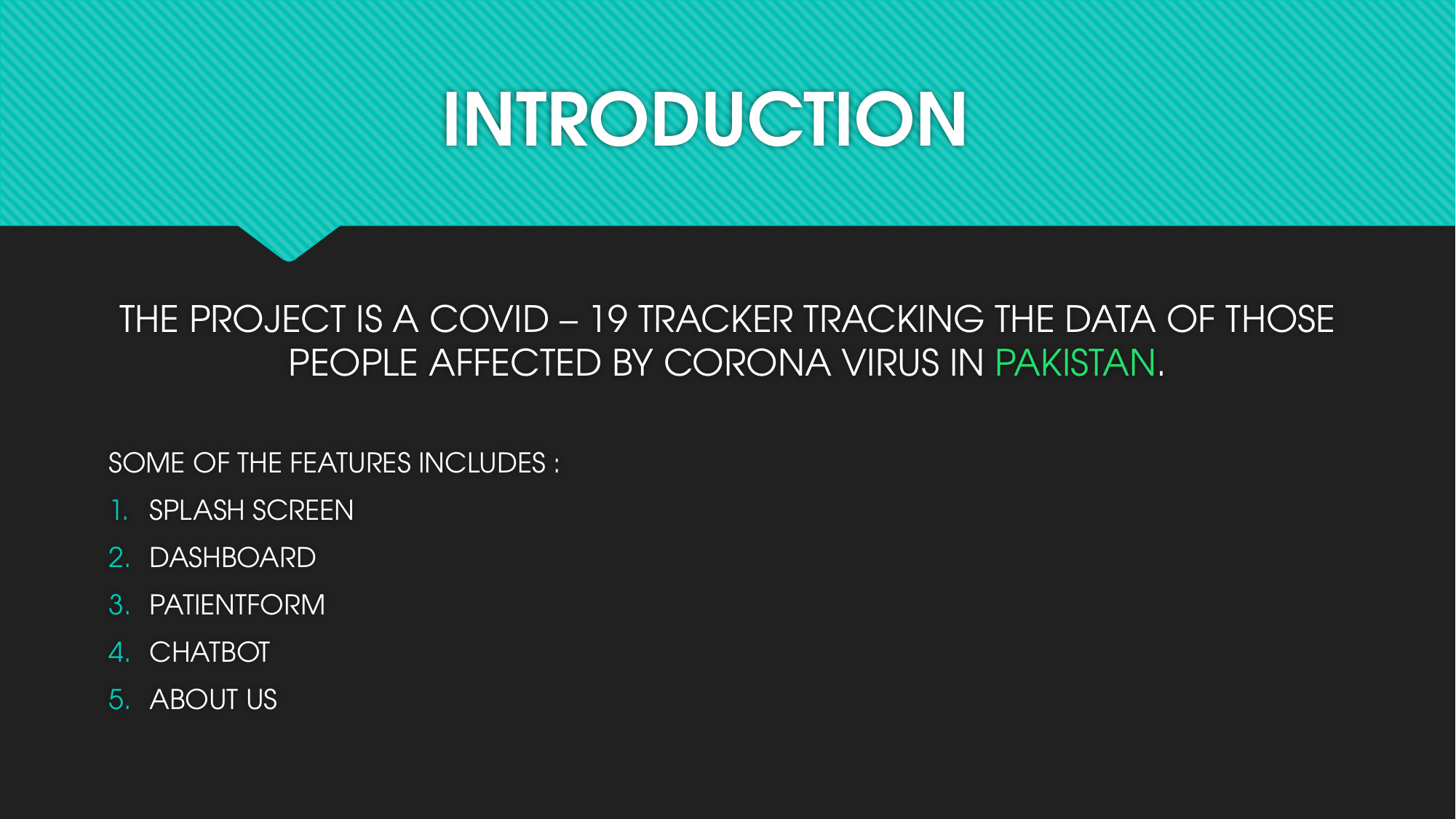

# INTRODUCTION
THE PROJECT IS A COVID – 19 TRACKER TRACKING THE DATA OF THOSE PEOPLE AFFECTED BY CORONA VIRUS IN PAKISTAN.

SOME OF THE FEATURES INCLUDES :
SPLASH SCREEN
DASHBOARD
PATIENTFORM
CHATBOT
ABOUT US